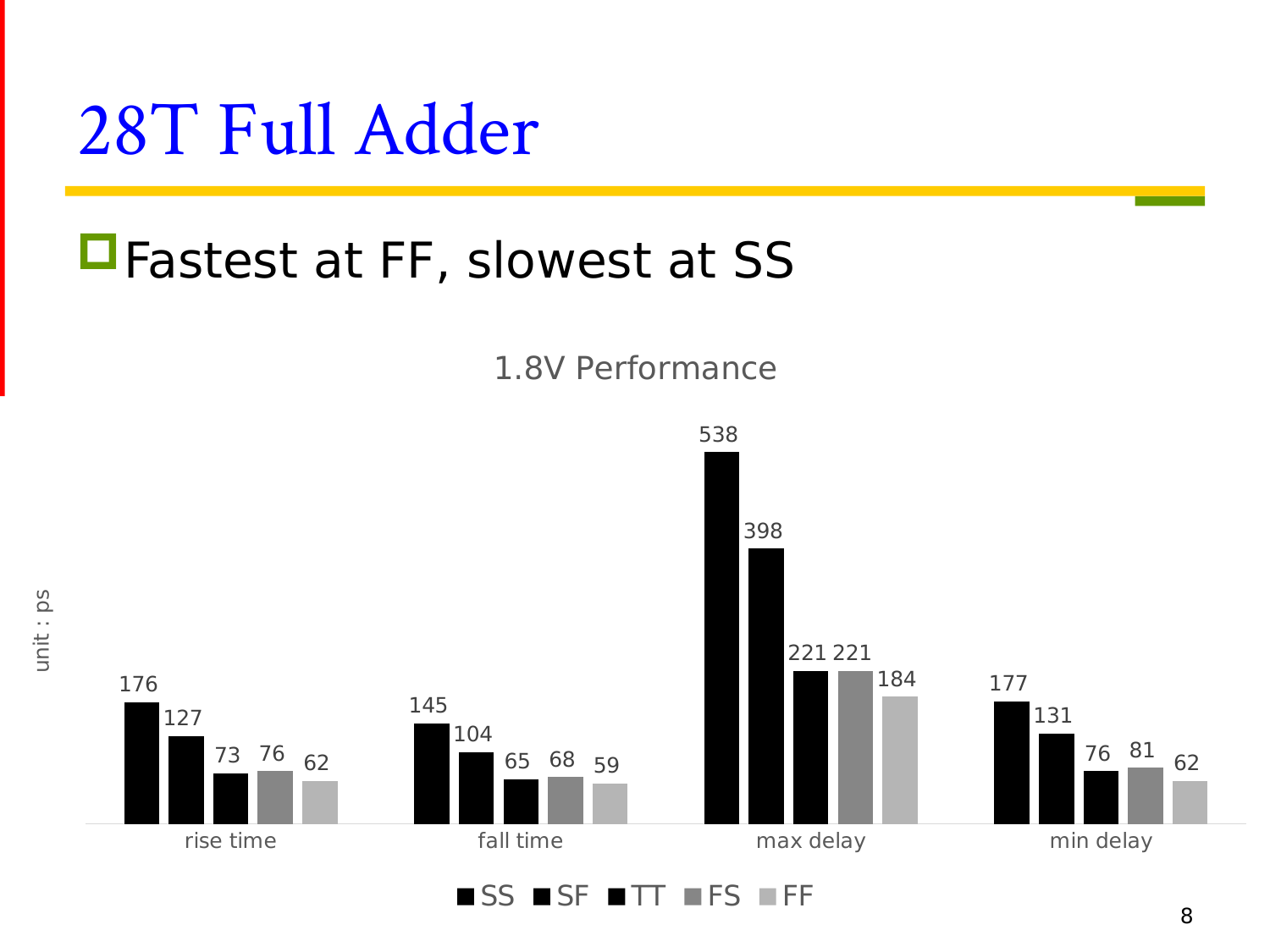

# 28T Full Adder
Fastest at FF, slowest at SS

### Chart: 1.8V Performance

| Category | SS | SF | TT | FS | FF |
|---|---|---|---|---|---|
| rise time | 176.0 | 127.0 | 73.2 | 76.1 | 62.1 |
| fall time | 145.0 | 104.0 | 64.7 | 67.9 | 58.7 |
| max delay | 538.0 | 398.0 | 221.0 | 221.0 | 184.0 |
| min delay | 177.0 | 131.0 | 76.1 | 80.9 | 62.2 |
8